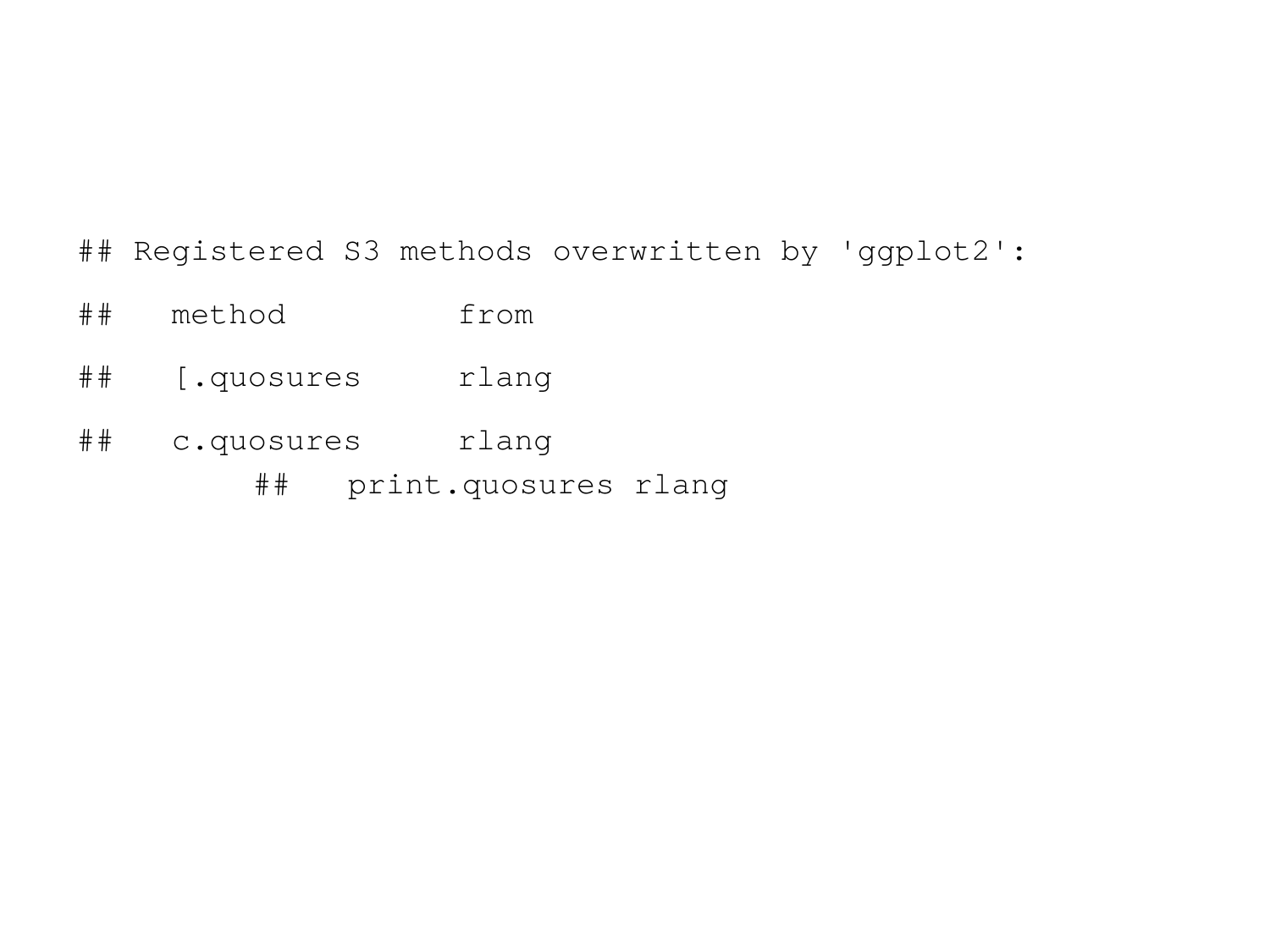

## Registered S3 methods overwritten by 'ggplot2':
##   method         from
##   [.quosures     rlang
##   c.quosures     rlang
##   print.quosures rlang